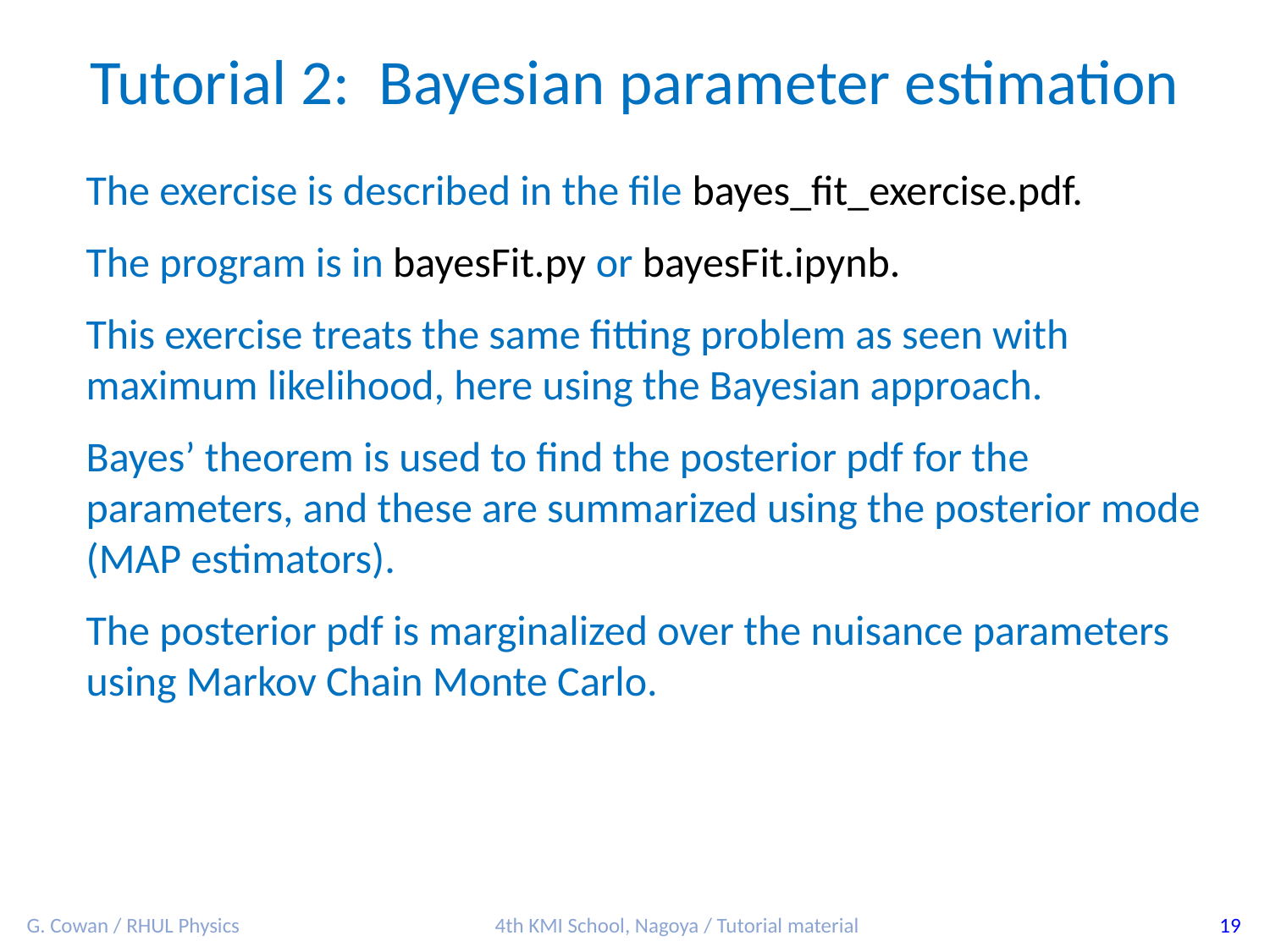

Tutorial 2:  Bayesian parameter estimation
The exercise is described in the file bayes_fit_exercise.pdf.
The program is in bayesFit.py or bayesFit.ipynb.
This exercise treats the same fitting problem as seen with maximum likelihood, here using the Bayesian approach.
Bayes’ theorem is used to find the posterior pdf for the parameters, and these are summarized using the posterior mode (MAP estimators).
The posterior pdf is marginalized over the nuisance parameters using Markov Chain Monte Carlo.
G. Cowan / RHUL Physics
4th KMI School, Nagoya / Tutorial material
19